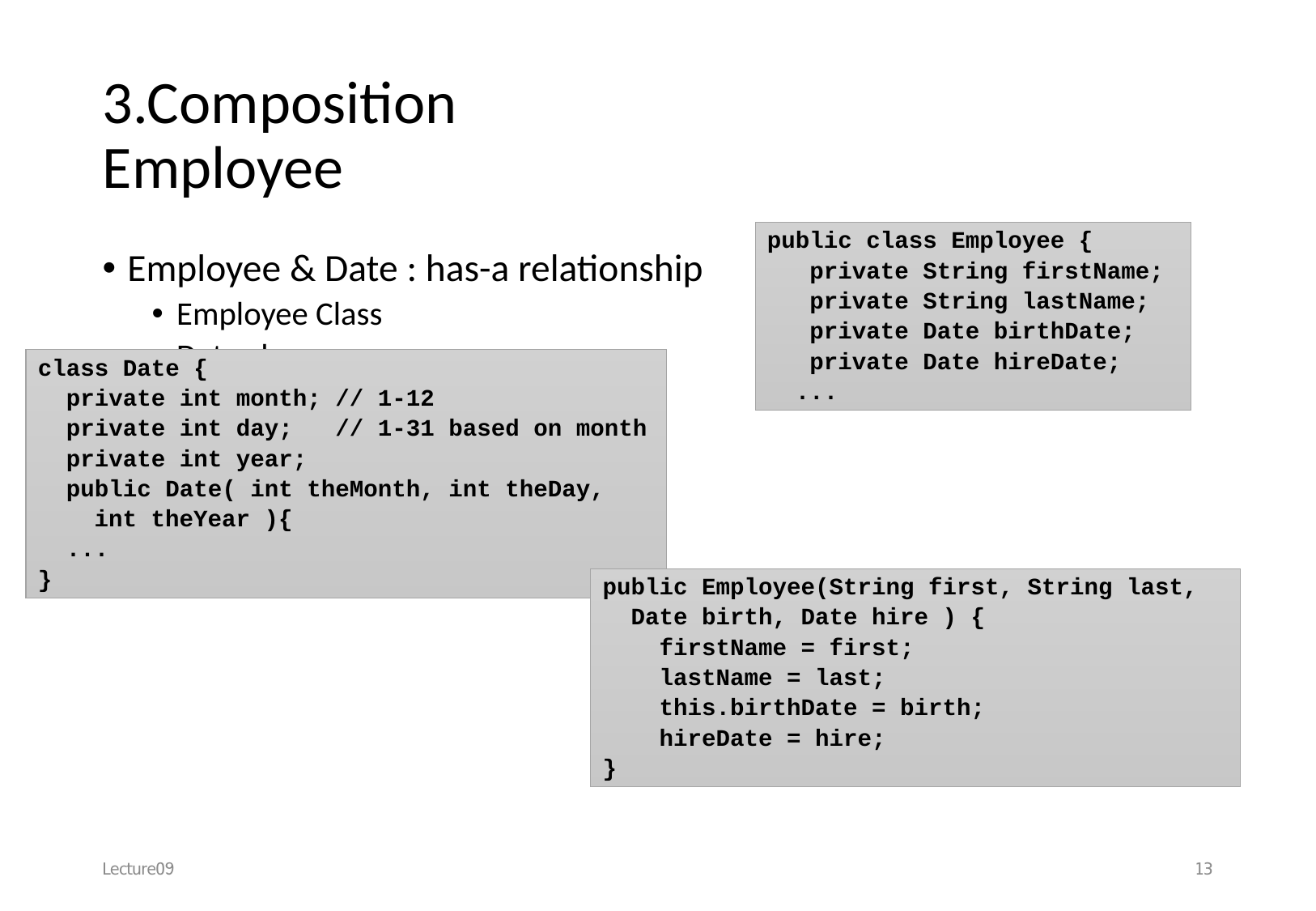

# 3.Composition Employee
public class Employee {
   private String firstName;
   private String lastName;
   private Date birthDate;
   private Date hireDate;
  ...
Employee & Date : has-a relationship
Employee Class
Date class

class Date {
  private int month; // 1-12
  private int day;   // 1-31 based on month
  private int year;
  public Date( int theMonth, int theDay,
    int theYear ){
  ...
}
public Employee(String first, String last,
  Date birth, Date hire ) {
    firstName = first;
    lastName = last;
    this.birthDate = birth;
    hireDate = hire;
}
Lecture09
13